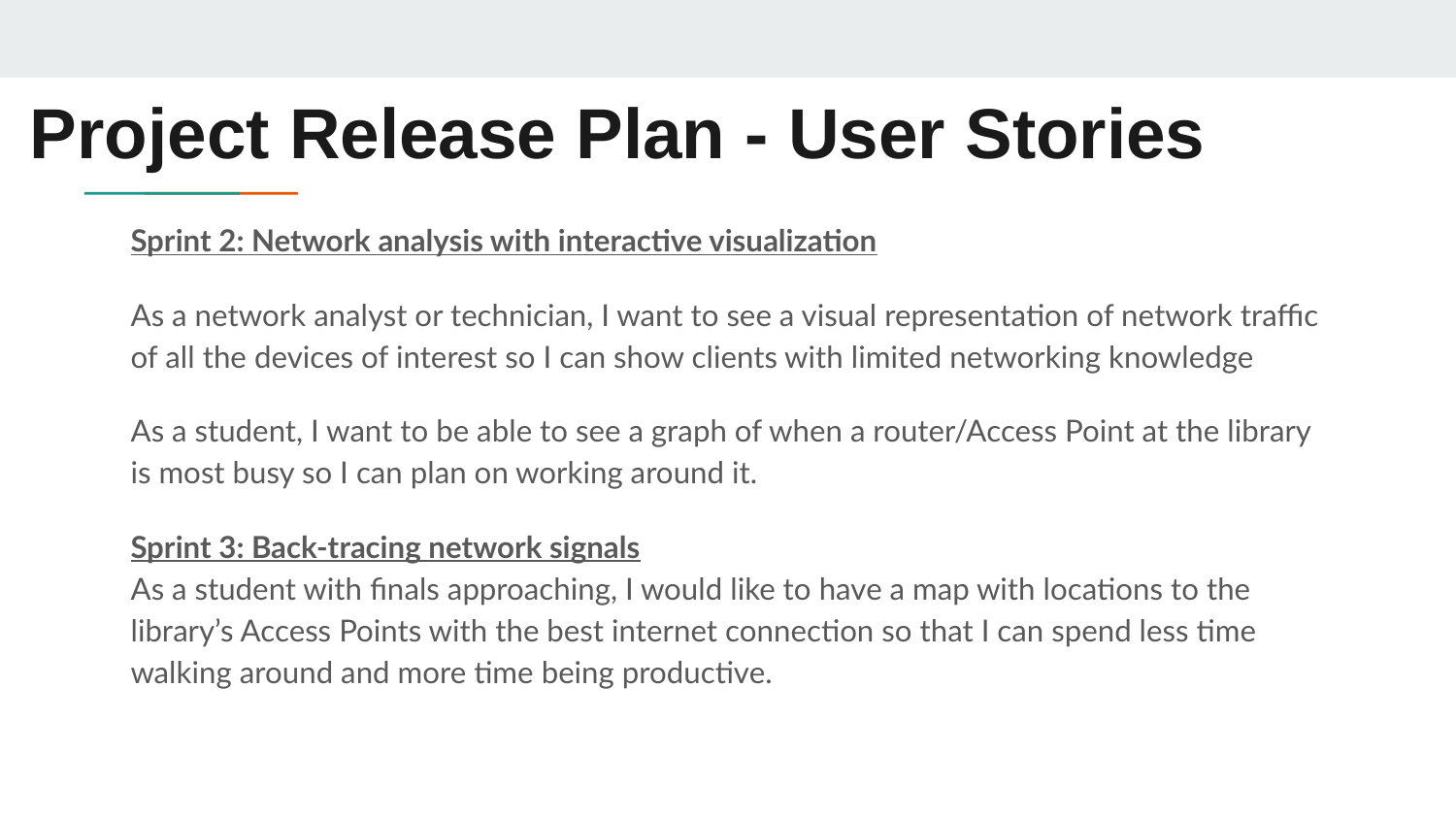

Project Release Plan - User Stories
Sprint 2: Network analysis with interactive visualization
As a network analyst or technician, I want to see a visual representation of network traffic of all the devices of interest so I can show clients with limited networking knowledge
As a student, I want to be able to see a graph of when a router/Access Point at the library is most busy so I can plan on working around it.
Sprint 3: Back-tracing network signals
As a student with finals approaching, I would like to have a map with locations to the library’s Access Points with the best internet connection so that I can spend less time walking around and more time being productive.